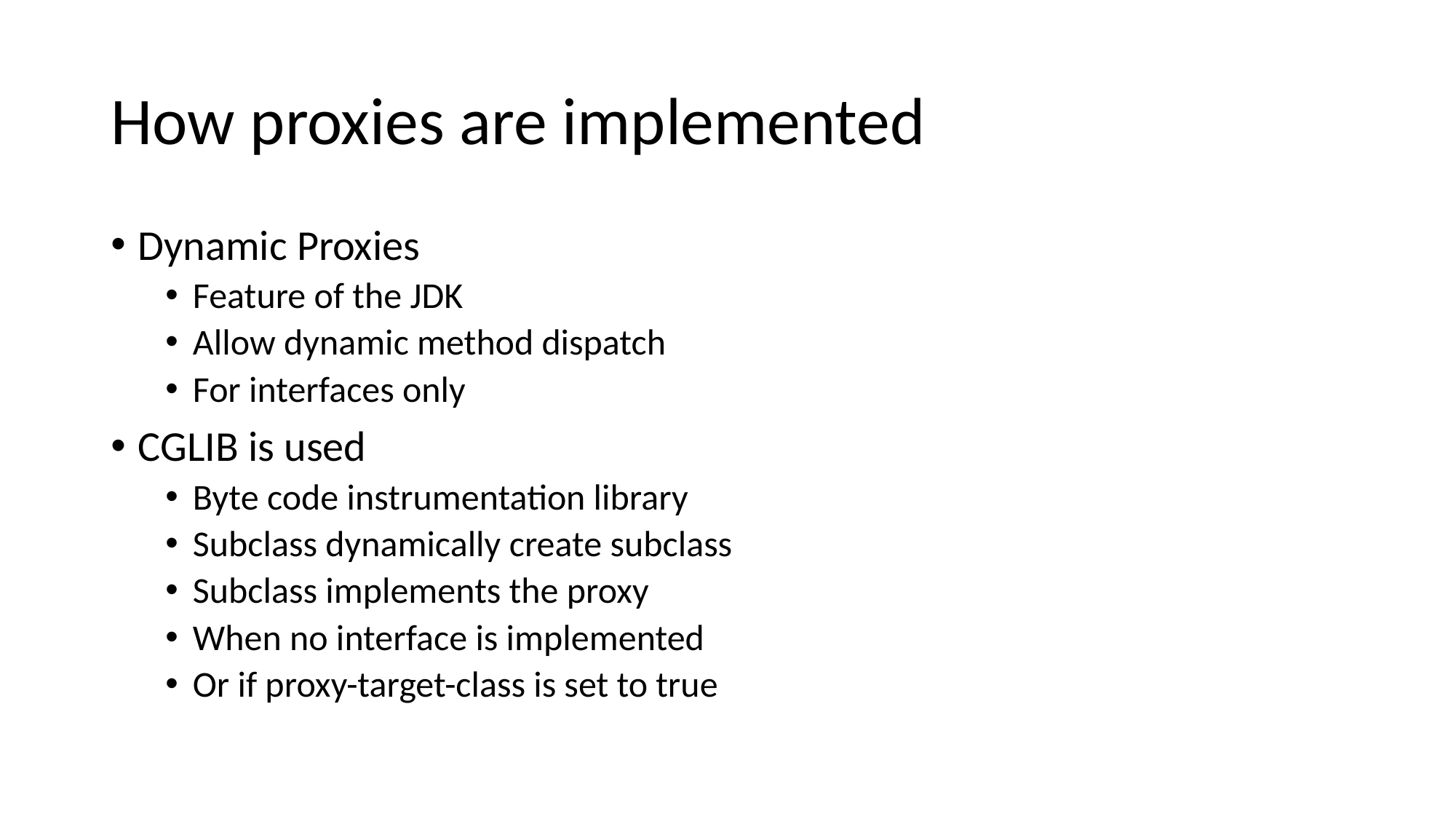

# How proxies are implemented
Dynamic Proxies
Feature of the JDK
Allow dynamic method dispatch
For interfaces only
CGLIB is used
Byte code instrumentation library
Subclass dynamically create subclass
Subclass implements the proxy
When no interface is implemented
Or if proxy-target-class is set to true